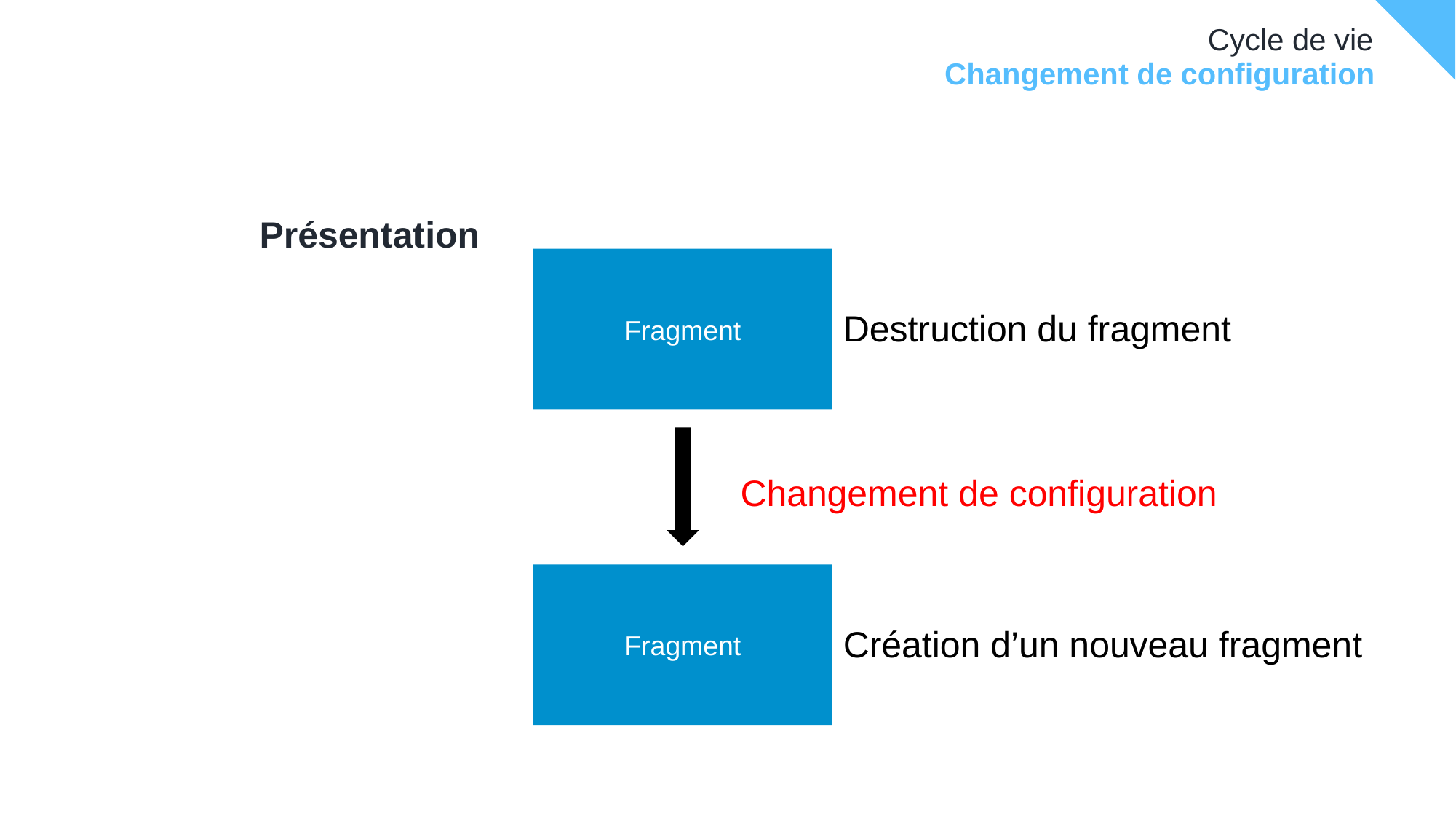

# Cycle de vie
Changement de configuration
Présentation
Destruction du fragment
Fragment
Changement de configuration

Création d’un nouveau fragment
Fragment